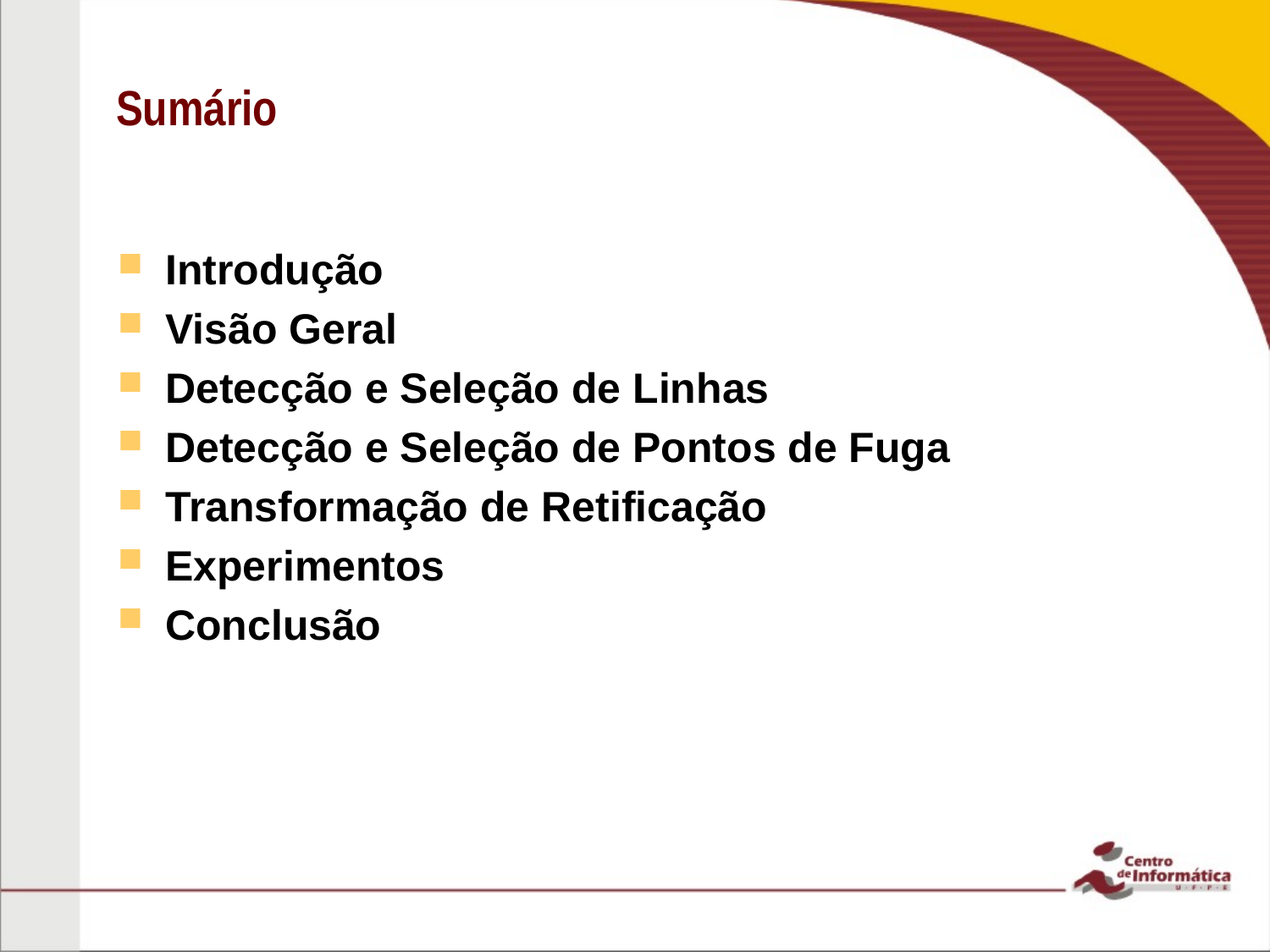

# Sumário
Introdução
Visão Geral
Detecção e Seleção de Linhas
Detecção e Seleção de Pontos de Fuga
Transformação de Retificação
Experimentos
Conclusão